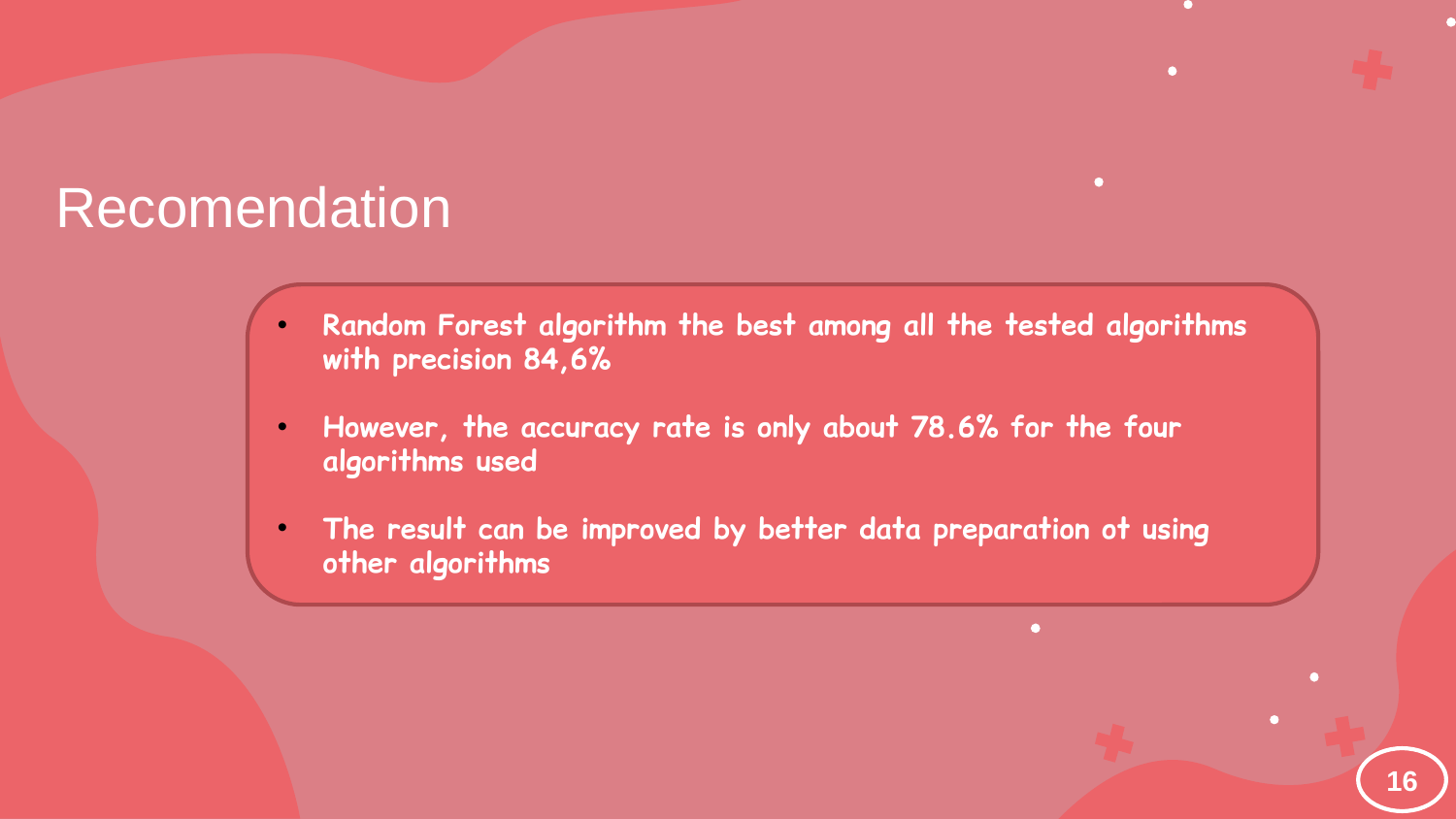

Recomendation
Random Forest algorithm the best among all the tested algorithms with precision 84,6%

However, the accuracy rate is only about 78.6% for the four algorithms used

The result can be improved by better data preparation ot using other algorithms
16